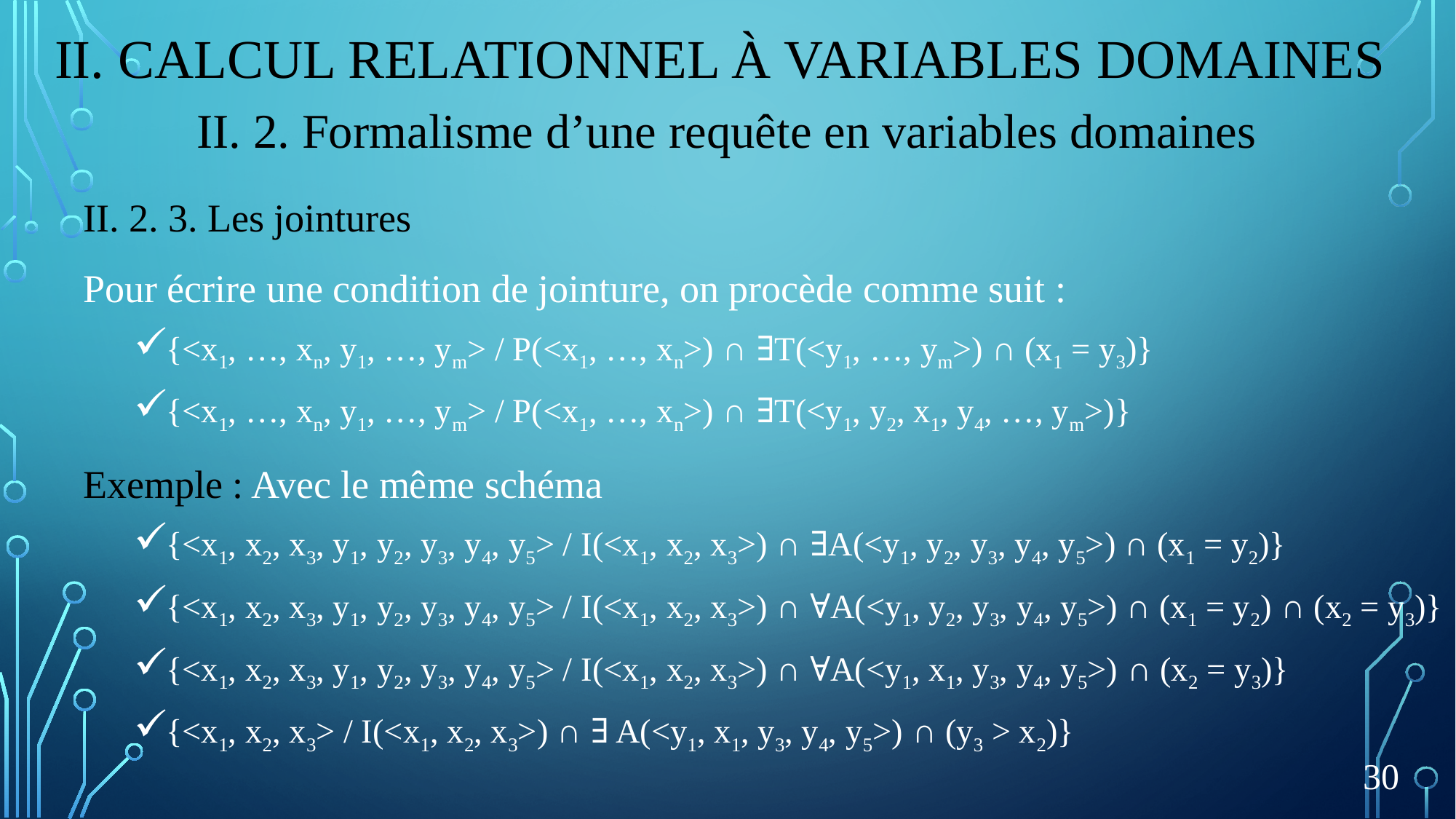

II. Calcul relationnel à variables domaines
II. 2. Formalisme d’une requête en variables domaines
II. 2. 3. Les jointures
Pour écrire une condition de jointure, on procède comme suit :
{<x1, …, xn, y1, …, ym> / P(<x1, …, xn>) ∩ ∃T(<y1, …, ym>) ∩ (x1 = y3)}
{<x1, …, xn, y1, …, ym> / P(<x1, …, xn>) ∩ ∃T(<y1, y2, x1, y4, …, ym>)}
Exemple : Avec le même schéma
{<x1, x2, x3, y1, y2, y3, y4, y5> / I(<x1, x2, x3>) ∩ ∃A(<y1, y2, y3, y4, y5>) ∩ (x1 = y2)}
{<x1, x2, x3, y1, y2, y3, y4, y5> / I(<x1, x2, x3>) ∩ ∀A(<y1, y2, y3, y4, y5>) ∩ (x1 = y2) ∩ (x2 = y3)}
{<x1, x2, x3, y1, y2, y3, y4, y5> / I(<x1, x2, x3>) ∩ ∀A(<y1, x1, y3, y4, y5>) ∩ (x2 = y3)}
{<x1, x2, x3> / I(<x1, x2, x3>) ∩ ∃ A(<y1, x1, y3, y4, y5>) ∩ (y3 > x2)}

30